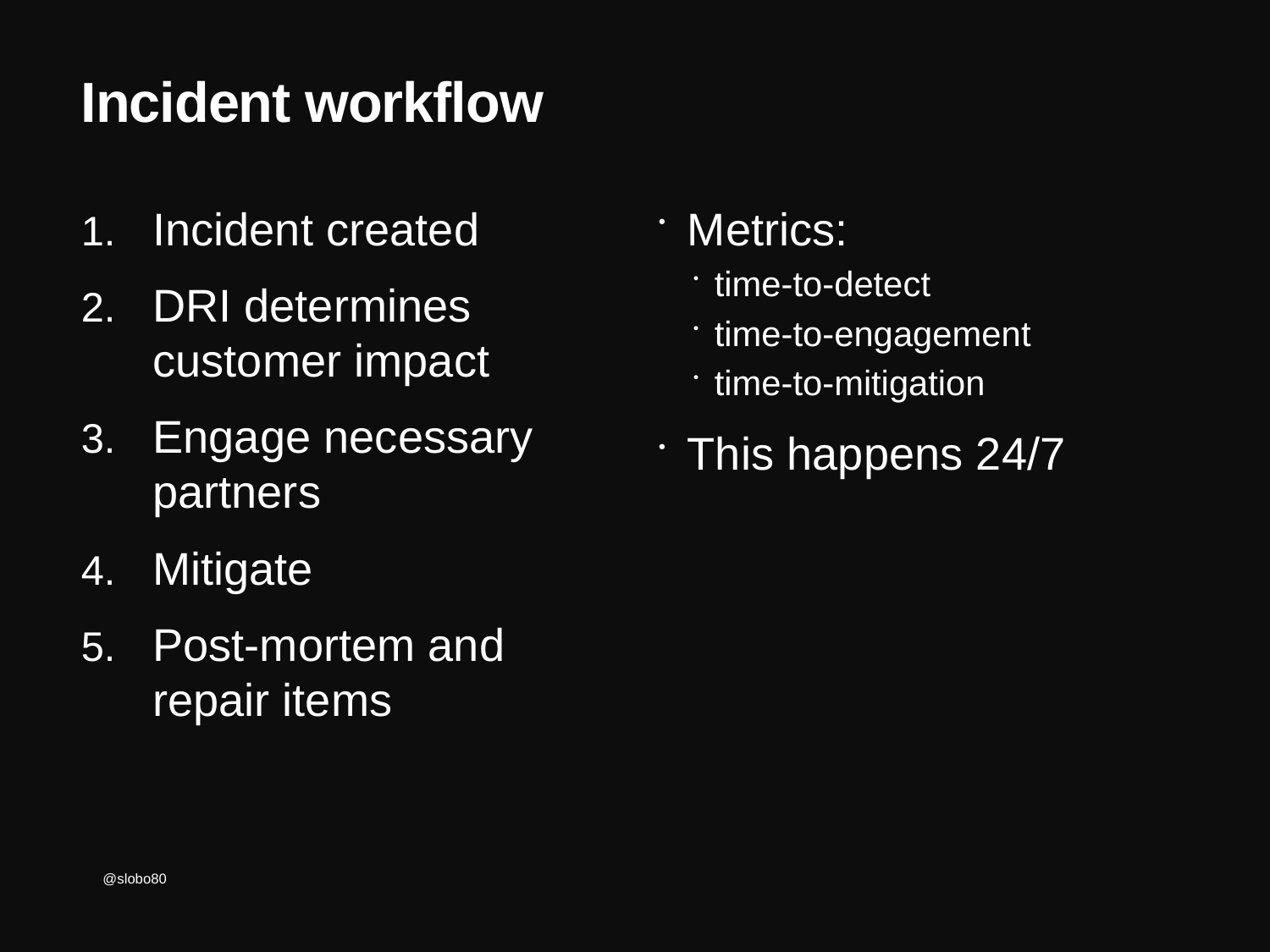

# Incident workflow
Incident created
DRI determines customer impact
Engage necessary partners
Mitigate
Post-mortem and repair items
Metrics:
time-to-detect
time-to-engagement
time-to-mitigation
This happens 24/7
@slobo80